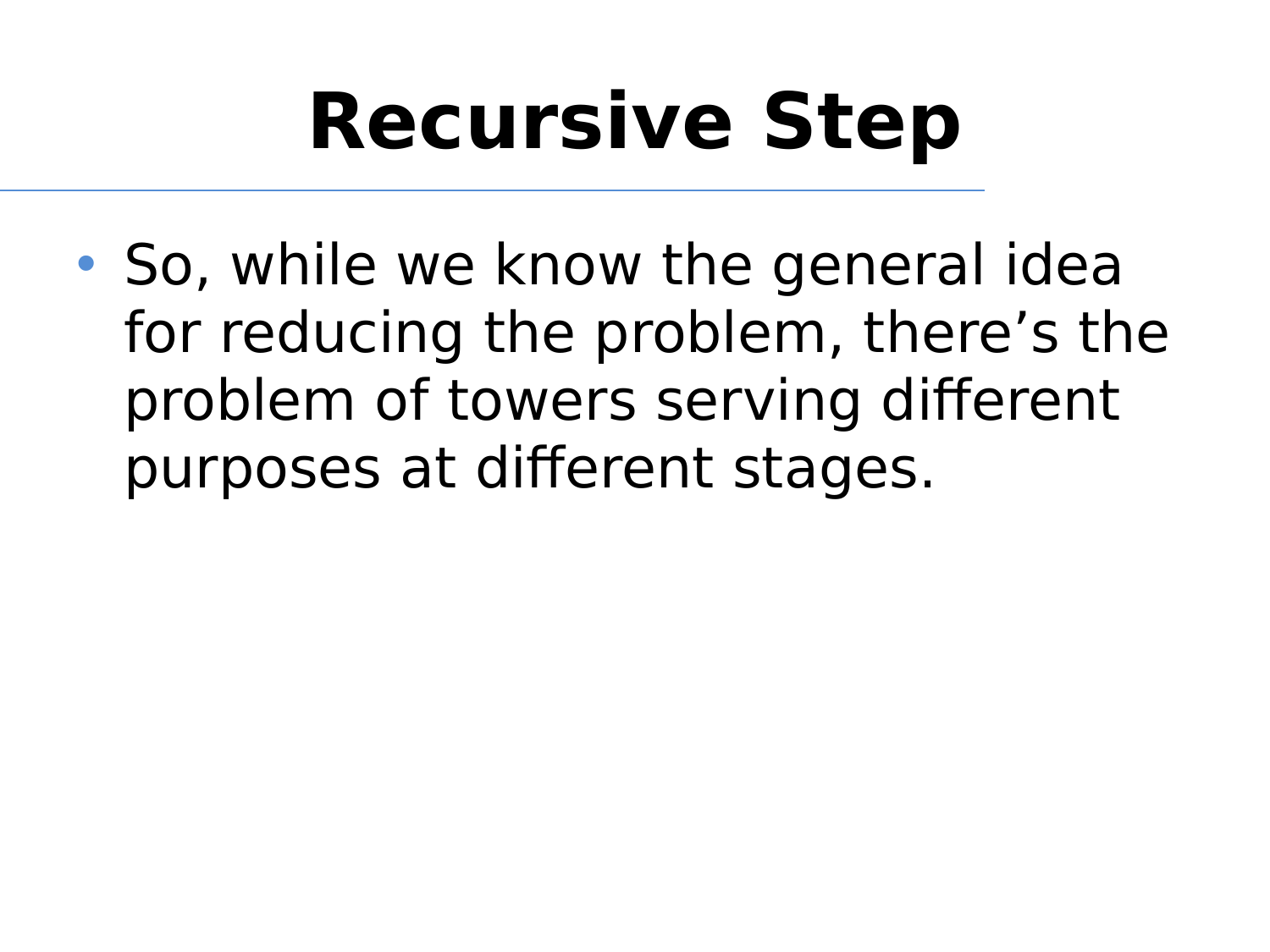

# Recursive Step
So, while we know the general idea for reducing the problem, there’s the problem of towers serving different purposes at different stages.